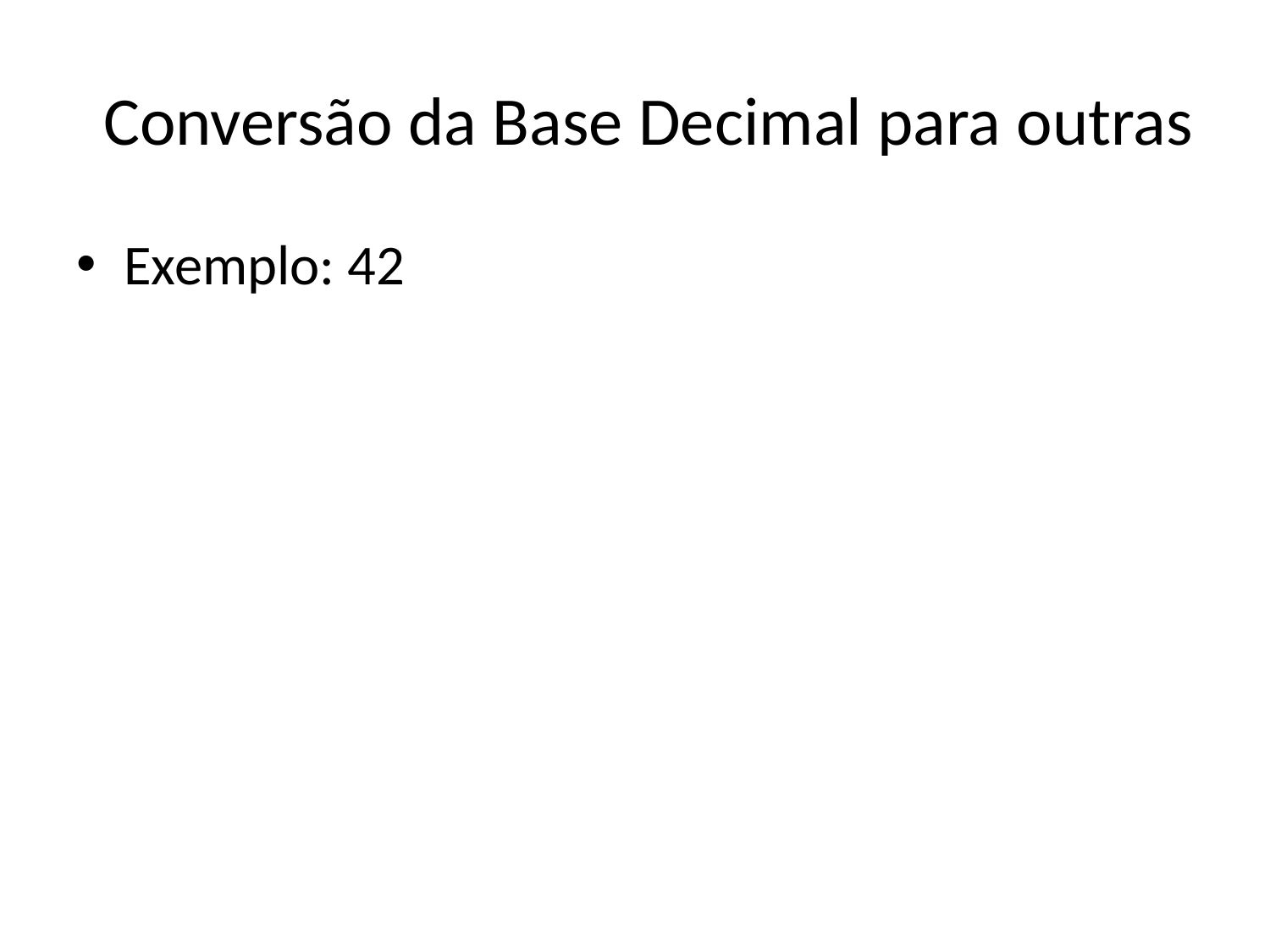

# Conversão da Base Decimal para outras
Exemplo: 42